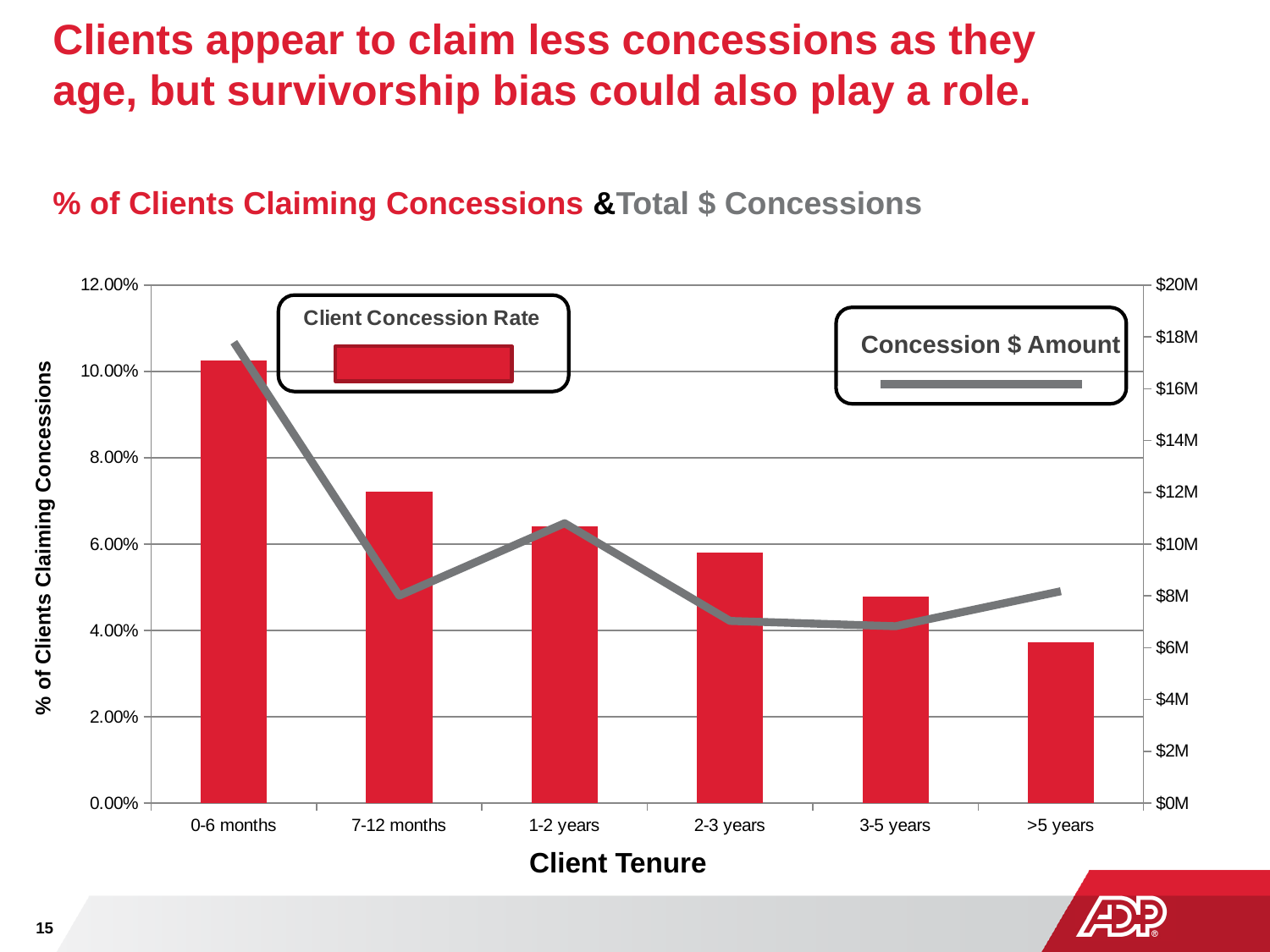

# Clients appear to claim less concessions as they age, but survivorship bias could also play a role.
% of Clients Claiming Concessions &Total $ Concessions

### Chart

| Category | Concession (%Count) | Normalized YoY amount |
|---|---|---|
| 0-6 months | 0.102491972 | 17790247.1134478 |
| 7-12 months | 0.072082518 | 8007723.775782963 |
| 1-2 years | 0.064156457 | 10805940.862513717 |
| 2-3 years | 0.05801584 | 7031885.144162078 |
| 3-5 years | 0.04792762 | 6828299.007321427 |
| >5 years | 0.037336478 | 8178644.516297256 |

Concession $ Amount
% of Clients Claiming Concessions
Client Tenure
15